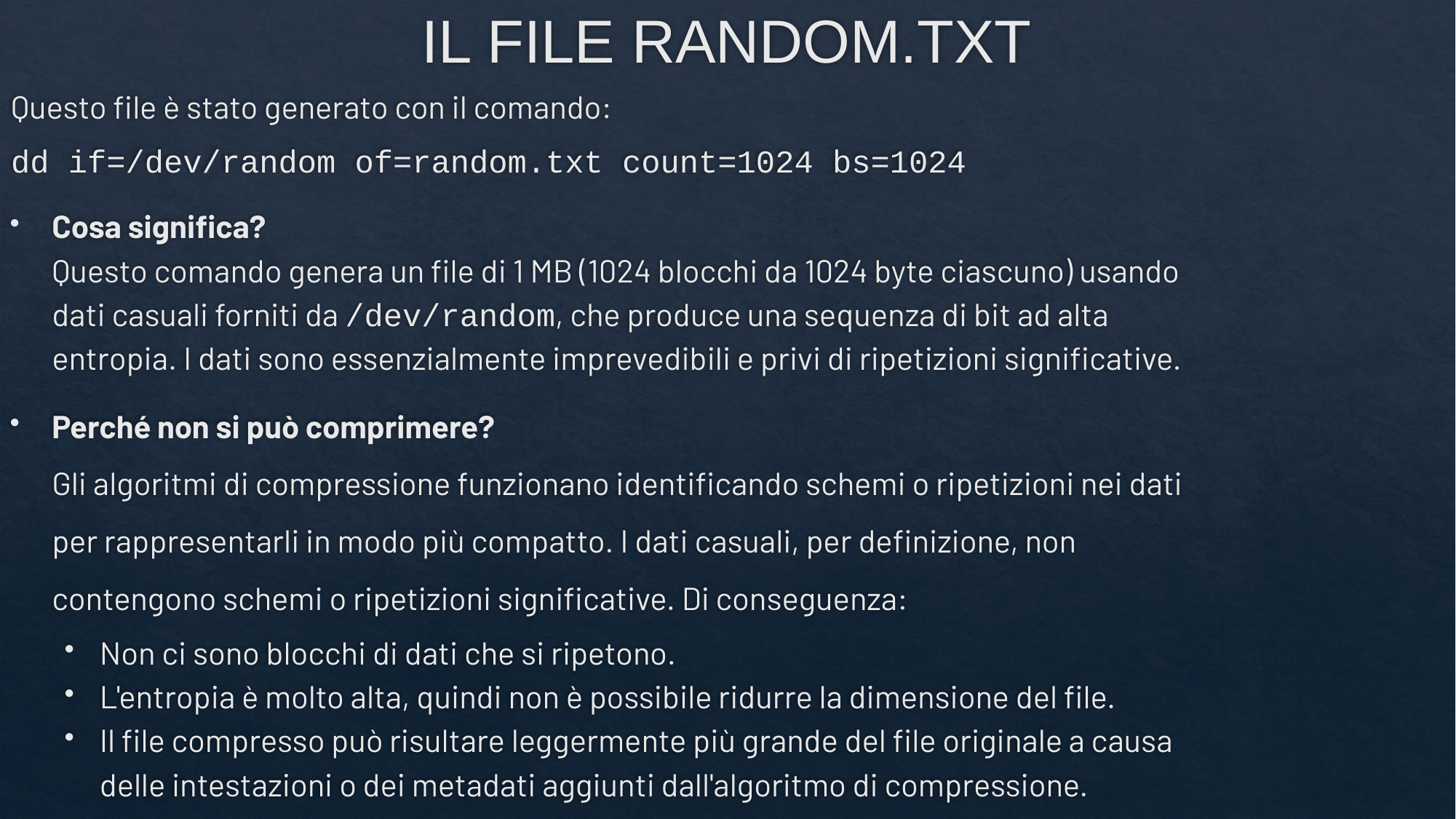

# IL FILE RANDOM.TXT
Questo file è stato generato con il comando:
dd if=/dev/random of=random.txt count=1024 bs=1024
Cosa significa?
Questo comando genera un file di 1 MB (1024 blocchi da 1024 byte ciascuno) usando dati casuali forniti da /dev/random, che produce una sequenza di bit ad alta entropia. I dati sono essenzialmente imprevedibili e privi di ripetizioni significative.
Perché non si può comprimere?
Gli algoritmi di compressione funzionano identificando schemi o ripetizioni nei dati per rappresentarli in modo più compatto. I dati casuali, per definizione, non contengono schemi o ripetizioni significative. Di conseguenza:
Non ci sono blocchi di dati che si ripetono.
L'entropia è molto alta, quindi non è possibile ridurre la dimensione del file.
Il file compresso può risultare leggermente più grande del file originale a causa delle intestazioni o dei metadati aggiunti dall'algoritmo di compressione.